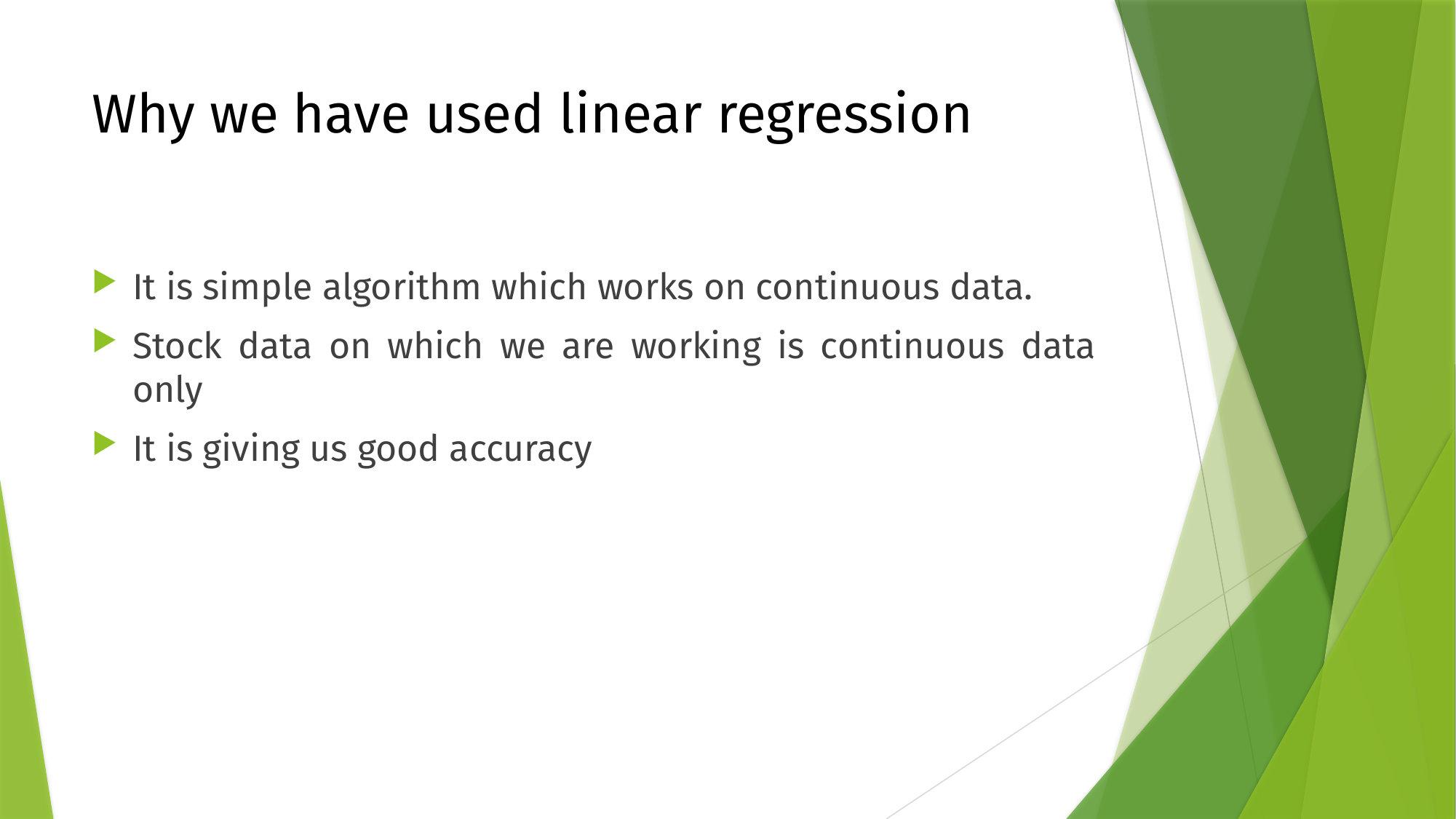

# Why we have used linear regression
It is simple algorithm which works on continuous data.
Stock data on which we are working is continuous data only
It is giving us good accuracy